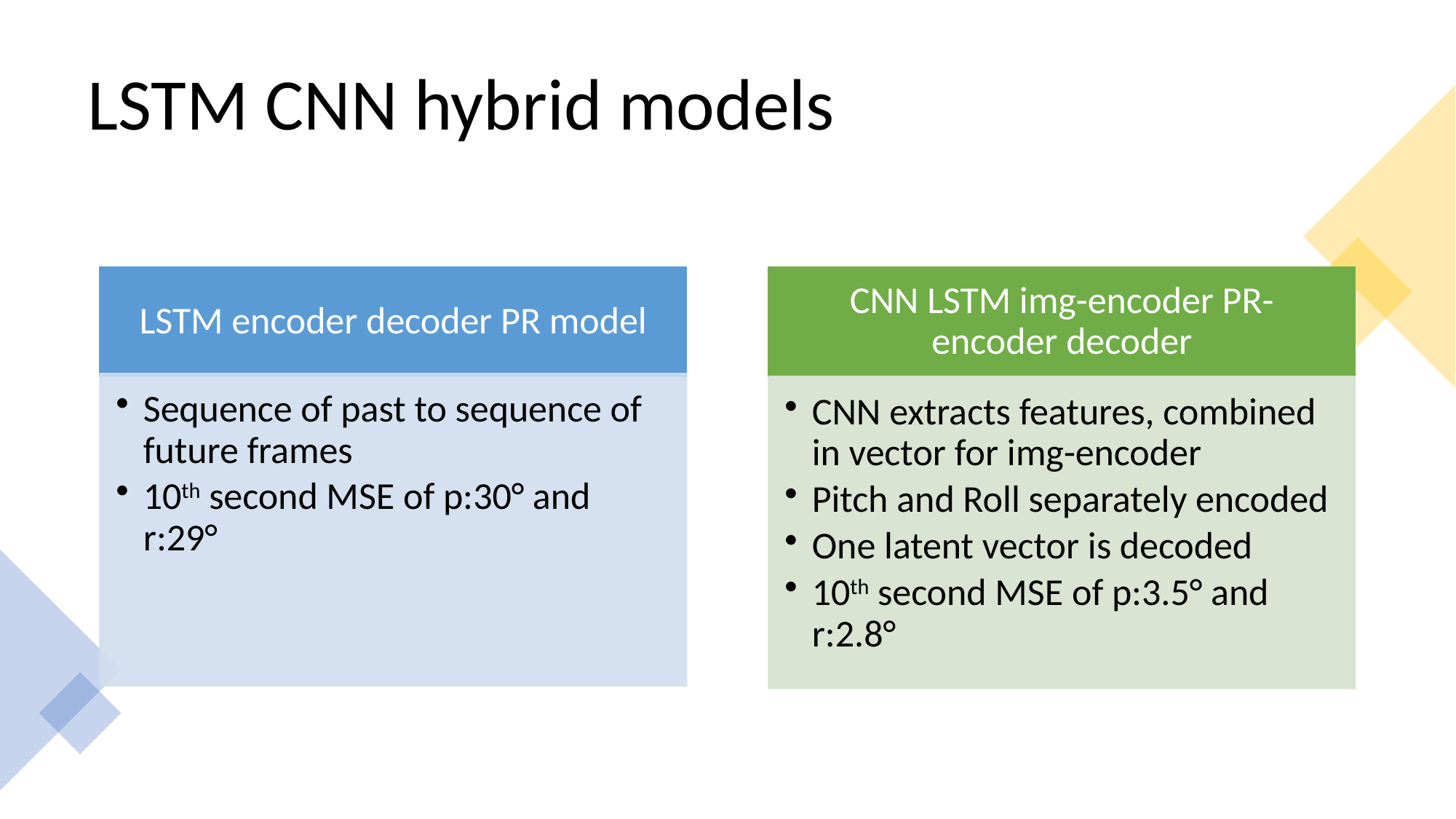

# LSTM CNN hybrid models

LSTM encoder decoder PR model
Sequence of past to sequence of future frames
10th second MSE of p:30° and r:29°
CNN LSTM img-encoder PR-encoder decoder
CNN extracts features, combined in vector for img-encoder
Pitch and Roll separately encoded
One latent vector is decoded
10th second MSE of p:3.5° and r:2.8°